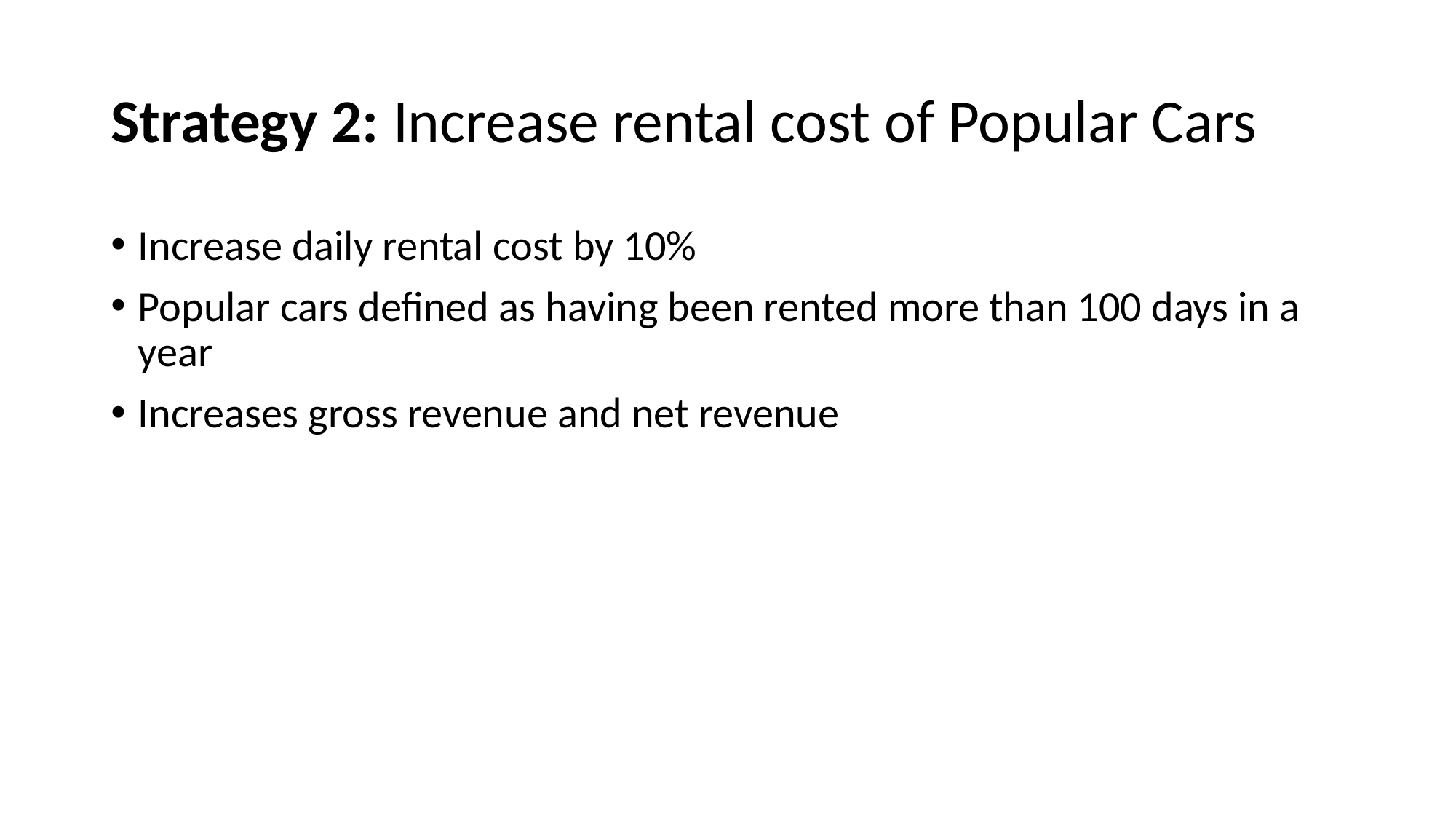

# Strategy 2: Increase rental cost of Popular Cars
Increase daily rental cost by 10%
Popular cars defined as having been rented more than 100 days in a year
Increases gross revenue and net revenue